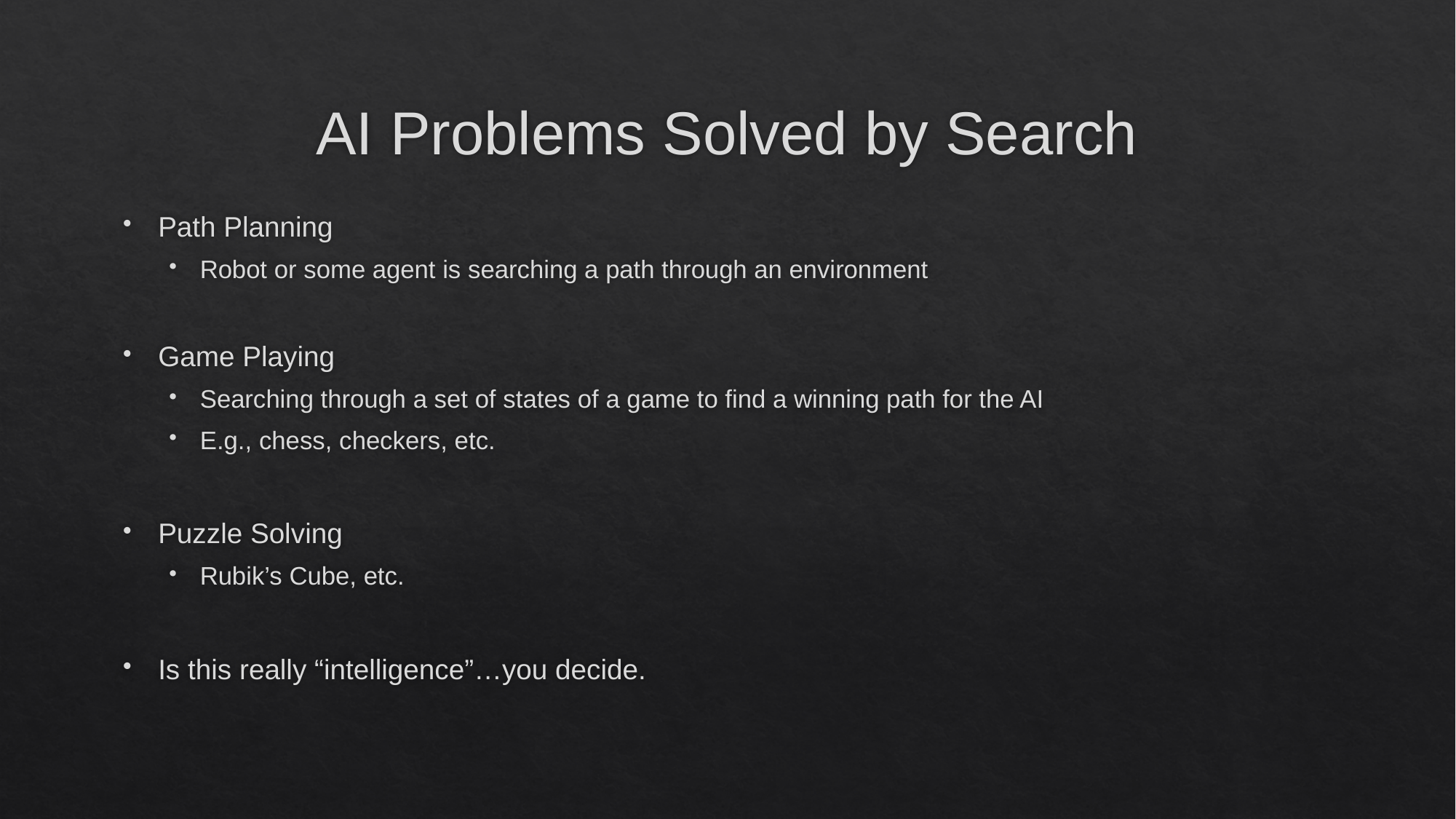

# AI Problems Solved by Search
Path Planning
Robot or some agent is searching a path through an environment

Game Playing
Searching through a set of states of a game to find a winning path for the AI
E.g., chess, checkers, etc.

Puzzle Solving
Rubik’s Cube, etc.

Is this really “intelligence”…you decide.